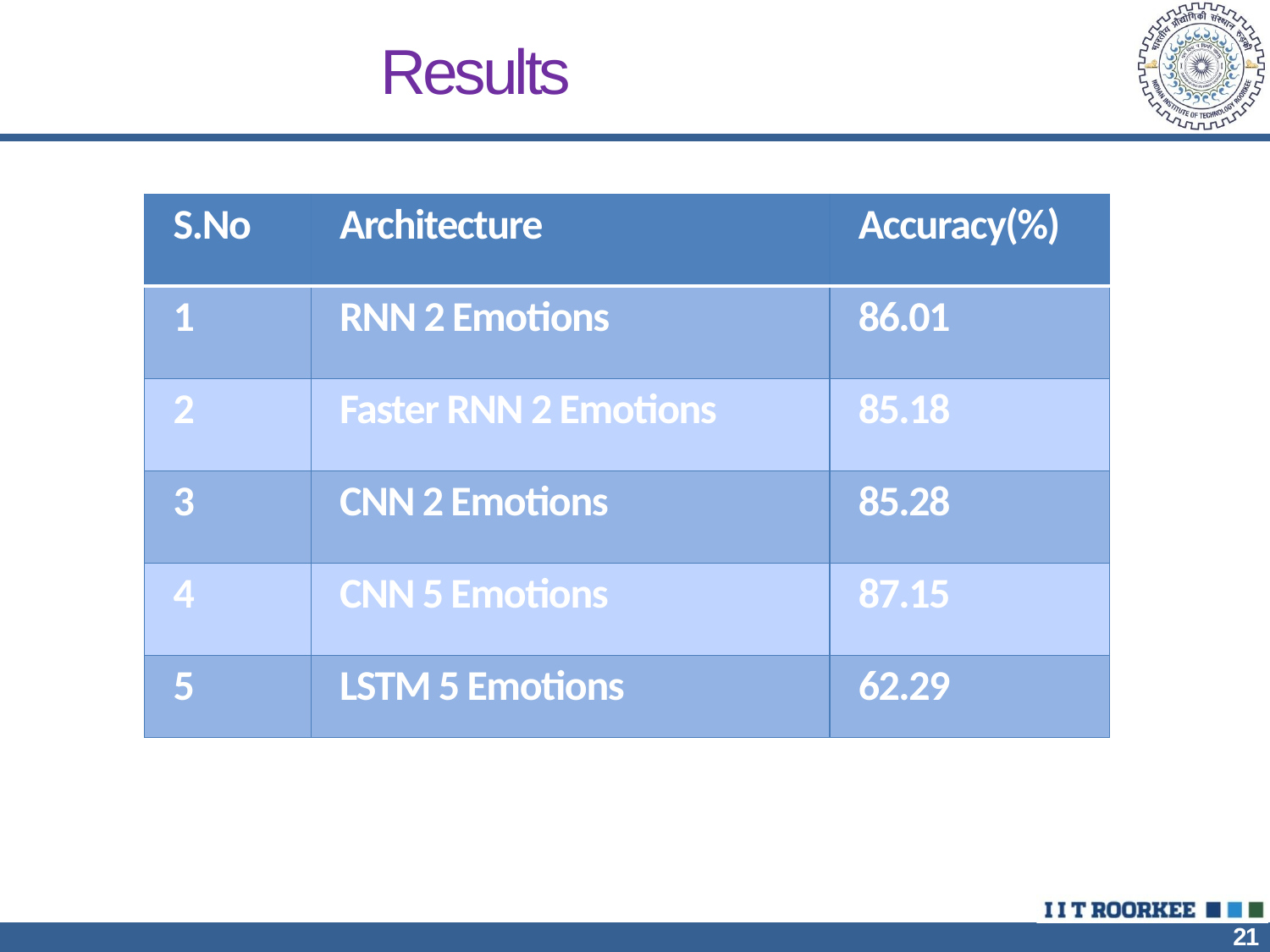

Results

| S.No | Architecture | Accuracy(%) |
| --- | --- | --- |
| 1 | RNN 2 Emotions | 86.01 |
| 2 | Faster RNN 2 Emotions | 85.18 |
| 3 | CNN 2 Emotions | 85.28 |
| 4 | CNN 5 Emotions | 87.15 |
| 5 | LSTM 5 Emotions | 62.29 |
21